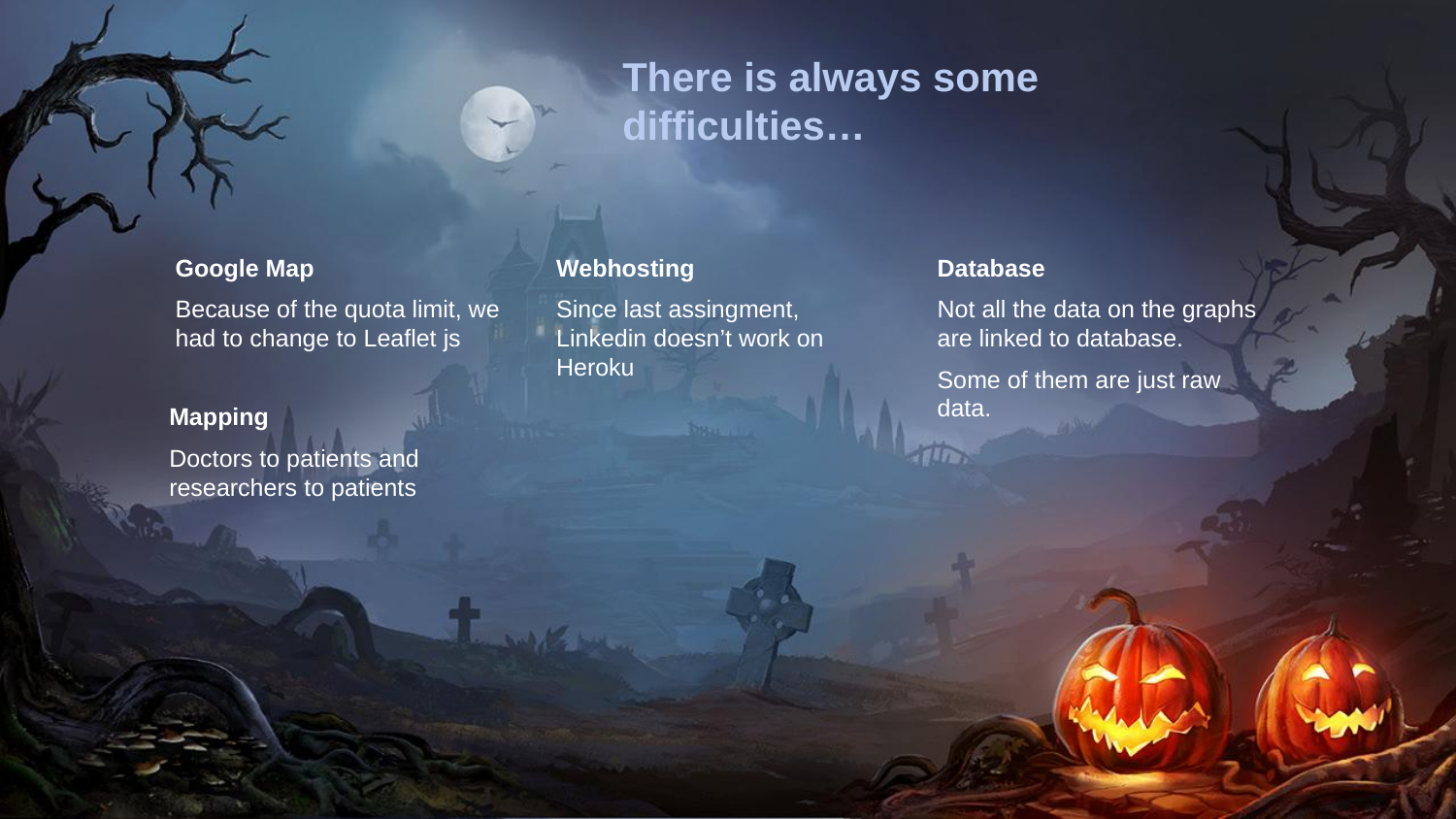

# There is always some difficulties…
Google Map
Because of the quota limit, we had to change to Leaflet js
Webhosting
Since last assingment, Linkedin doesn’t work on Heroku
Database
Not all the data on the graphs are linked to database.
Some of them are just raw data.

Mapping
Doctors to patients and researchers to patients